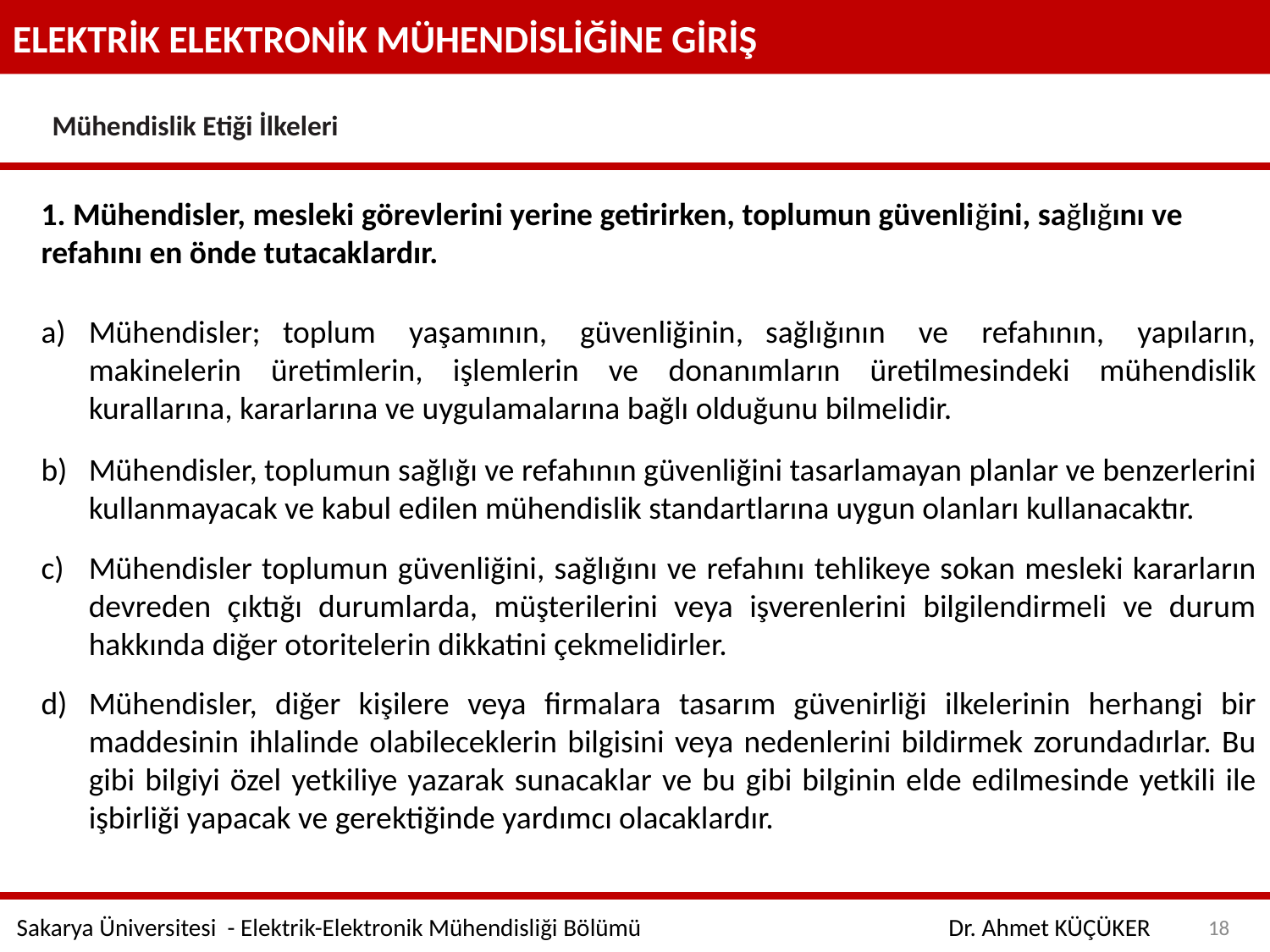

ELEKTRİK ELEKTRONİK MÜHENDİSLİĞİNE GİRİŞ

Mühendislik Etiği İlkeleri
1. Mühendisler, mesleki görevlerini yerine getirirken, toplumun güvenliğini, sağlığını ve
refahını en önde tutacaklardır.
Mühendisler;  toplum   yaşamının,   güvenliğinin,  sağlığının   ve   refahının,   yapıların, makinelerin üretimlerin, işlemlerin ve donanımların üretilmesindeki mühendislik kurallarına, kararlarına ve uygulamalarına bağlı olduğunu bilmelidir.

Mühendisler, toplumun sağlığı ve refahının güvenliğini tasarlamayan planlar ve benzerlerini kullanmayacak ve kabul edilen mühendislik standartlarına uygun olanları kullanacaktır.

Mühendisler toplumun güvenliğini, sağlığını ve refahını tehlikeye sokan mesleki kararların devreden  çıktığı  durumlarda,  müşterilerini  veya  işverenlerini  bilgilendirmeli  ve  durum hakkında diğer otoritelerin dikkatini çekmelidirler.

Mühendisler, diğer kişilere veya firmalara tasarım güvenirliği ilkelerinin herhangi bir maddesinin ihlalinde olabileceklerin bilgisini veya nedenlerini bildirmek zorundadırlar. Bu gibi bilgiyi özel yetkiliye yazarak sunacaklar ve bu gibi bilginin elde edilmesinde yetkili ile işbirliği yapacak ve gerektiğinde yardımcı olacaklardır.
18
Sakarya Üniversitesi  - Elektrik-Elektronik Mühendisliği Bölümü
Dr. Ahmet KÜÇÜKER